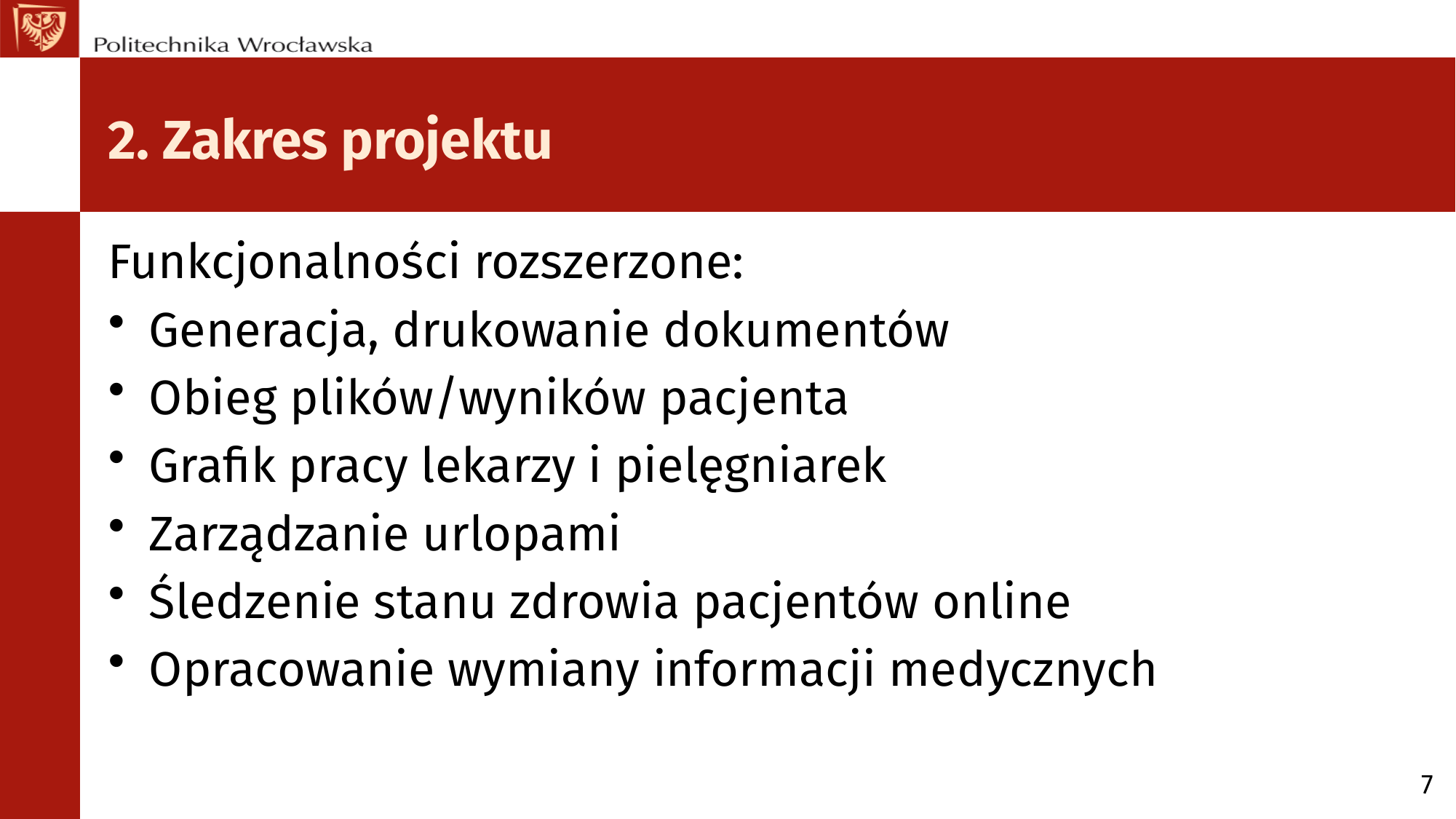

# 2. Zakres projektu
Funkcjonalności rozszerzone:
Generacja, drukowanie dokumentów
Obieg plików/wyników pacjenta
Grafik pracy lekarzy i pielęgniarek
Zarządzanie urlopami
Śledzenie stanu zdrowia pacjentów online
Opracowanie wymiany informacji medycznych
7